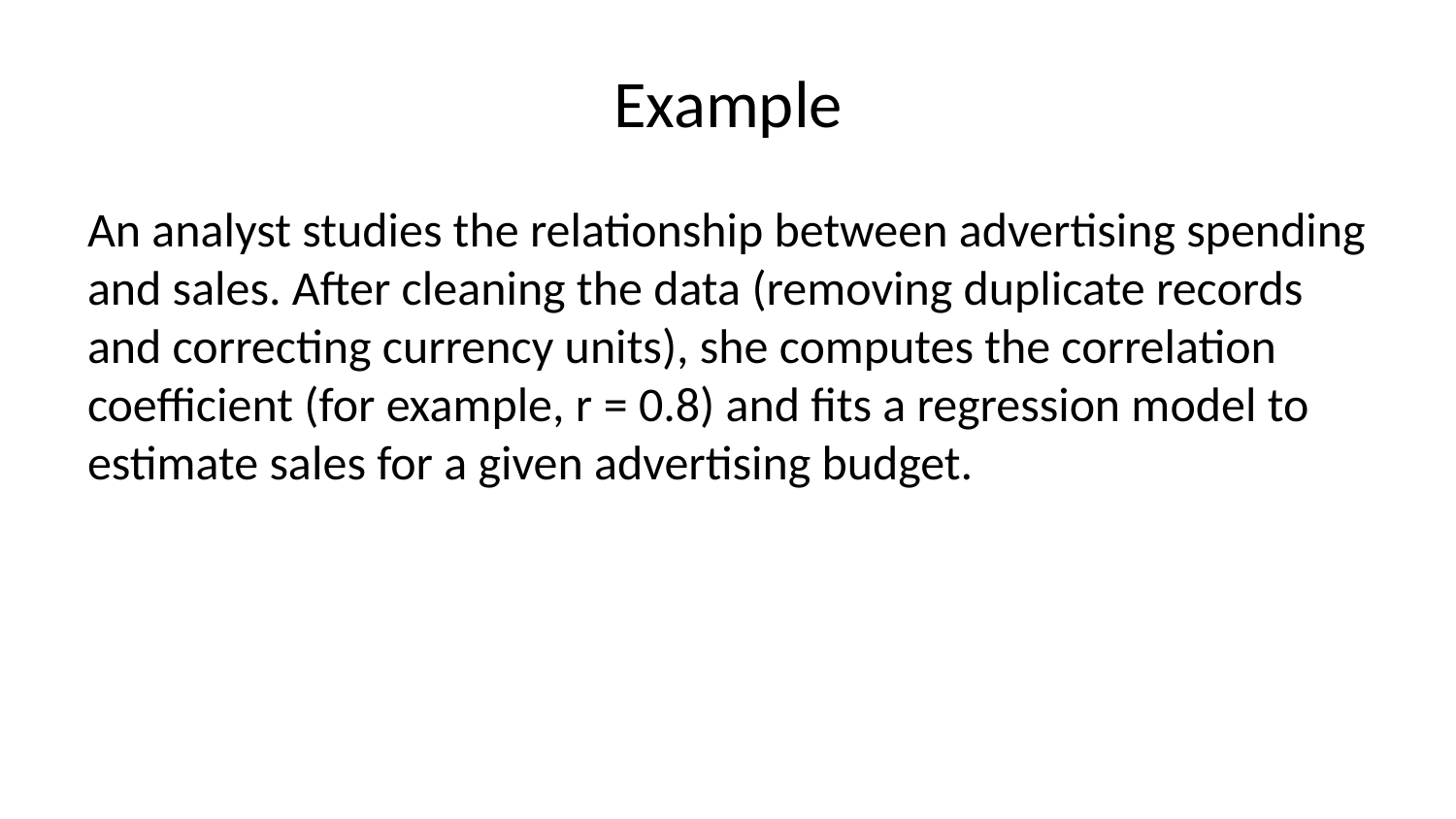

# Example
An analyst studies the relationship between advertising spending and sales. After cleaning the data (removing duplicate records and correcting currency units), she computes the correlation coefficient (for example, r = 0.8) and fits a regression model to estimate sales for a given advertising budget.